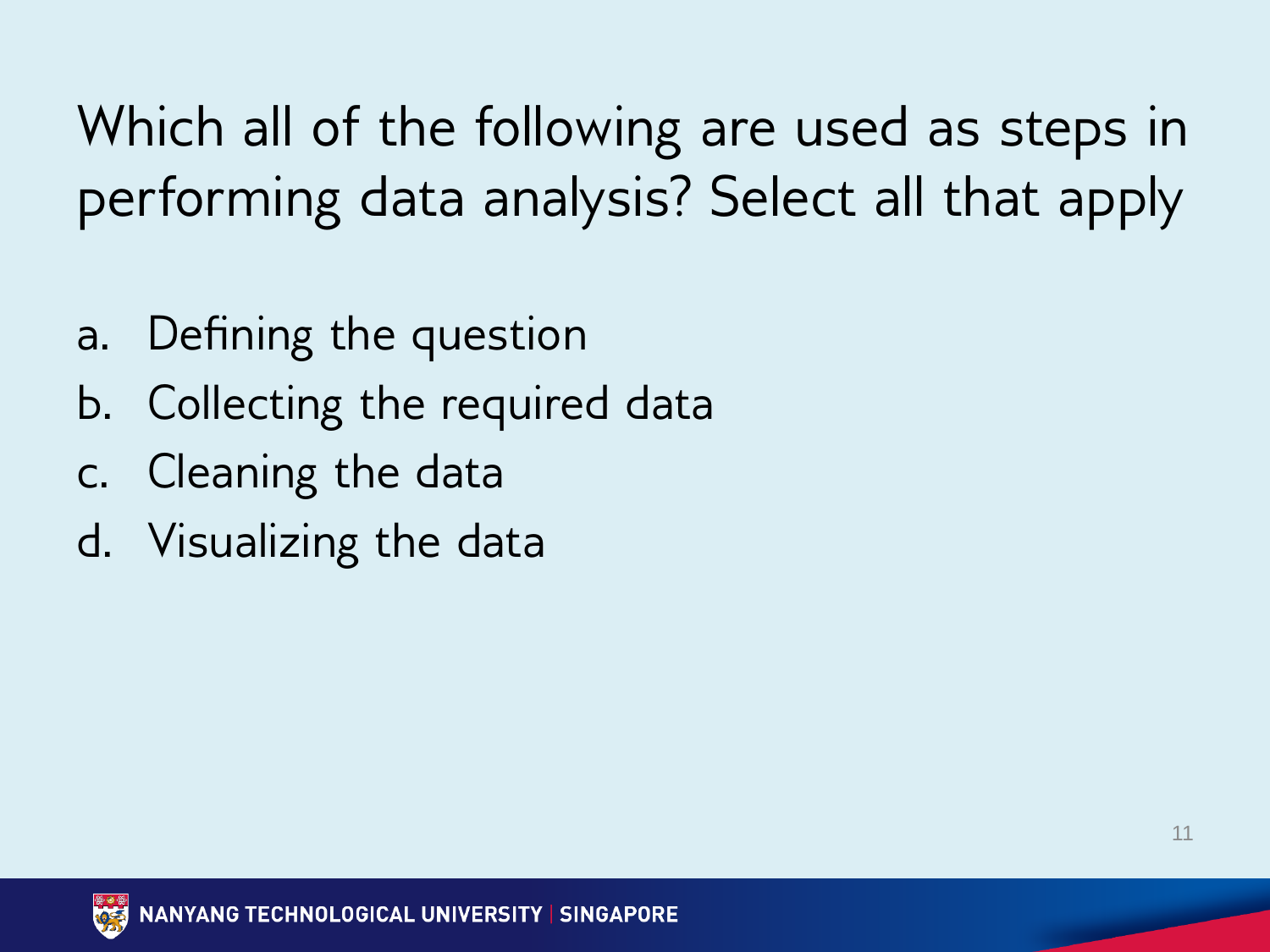

# Which all of the following are used as steps in performing data analysis? Select all that apply
Defining the question
Collecting the required data
Cleaning the data
Visualizing the data

11